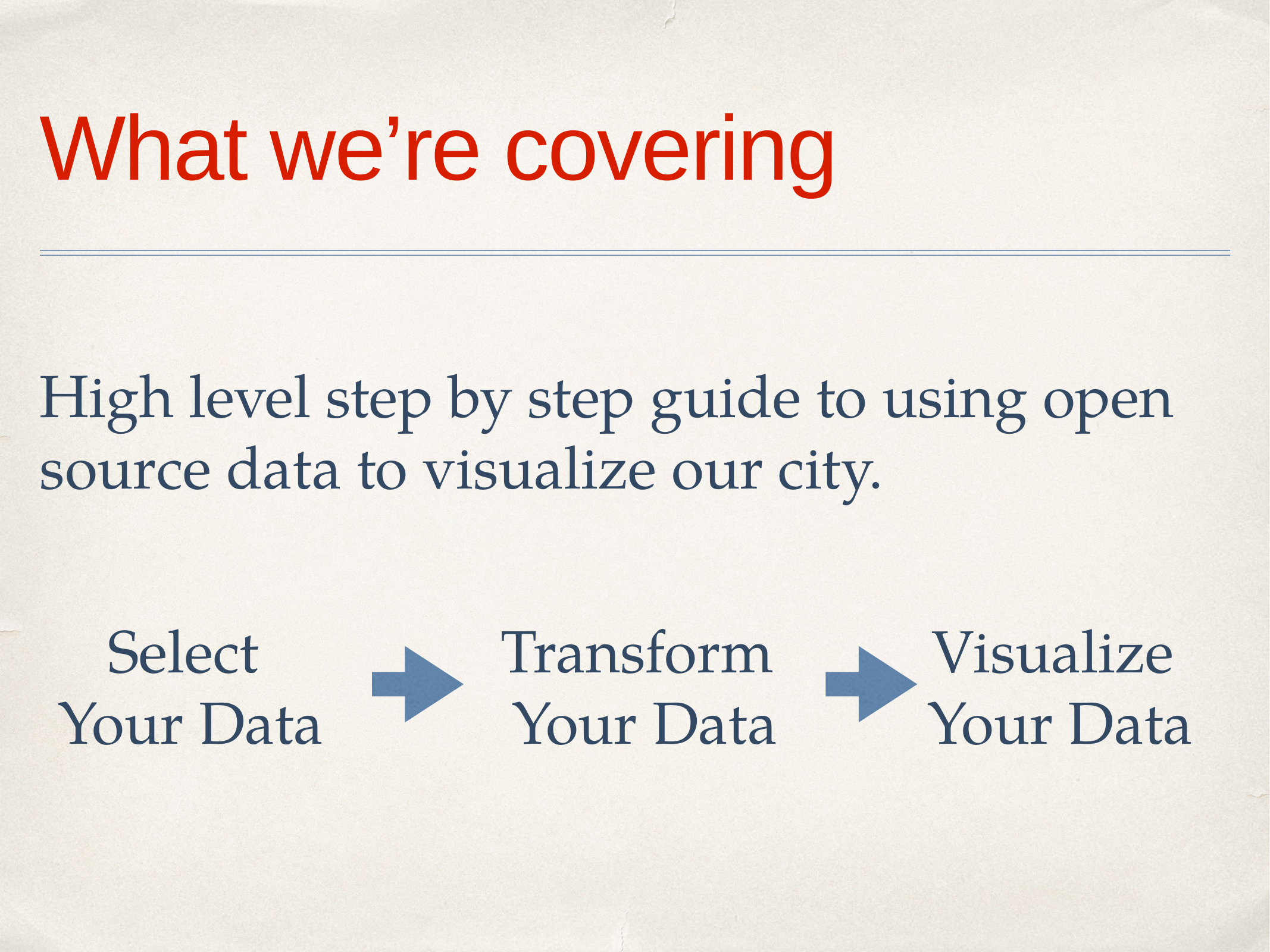

# What we’re covering
High level step by step guide to using open source data to visualize our city.
Select
Your Data
Transform
Your Data
Visualize
Your Data